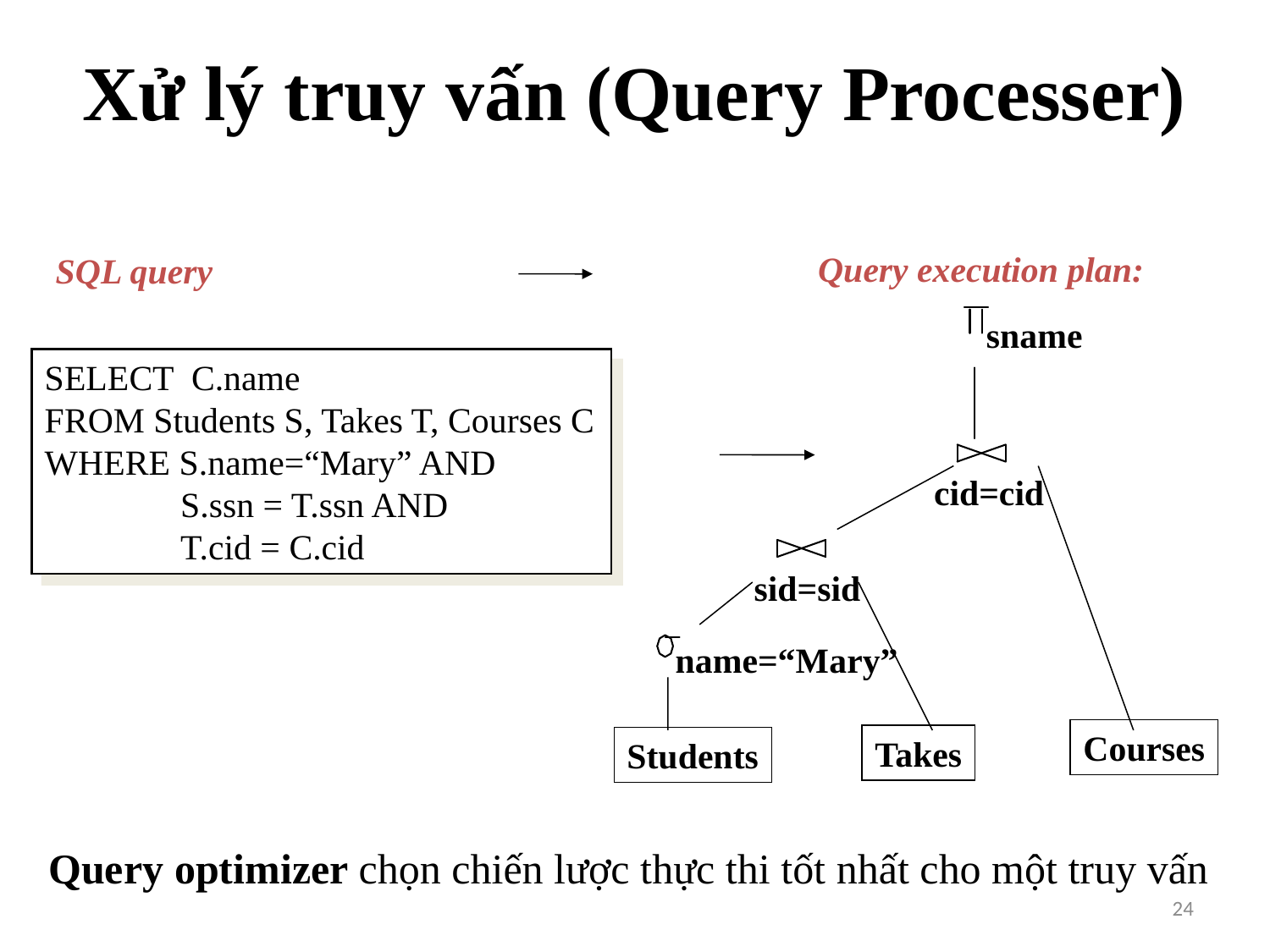

# Xử lý truy vấn (Query Processer)
Query execution plan:
SQL query

sname

cid=cid

sid=sid

name=“Mary”

Courses
Takes
Students

SELECT  C.name
FROM Students S, Takes T, Courses C
WHERE S.name=“Mary” AND
           	 S.ssn = T.ssn AND
	 T.cid = C.cid

Query optimizer chọn chiến lược thực thi tốt nhất cho một truy vấn
24